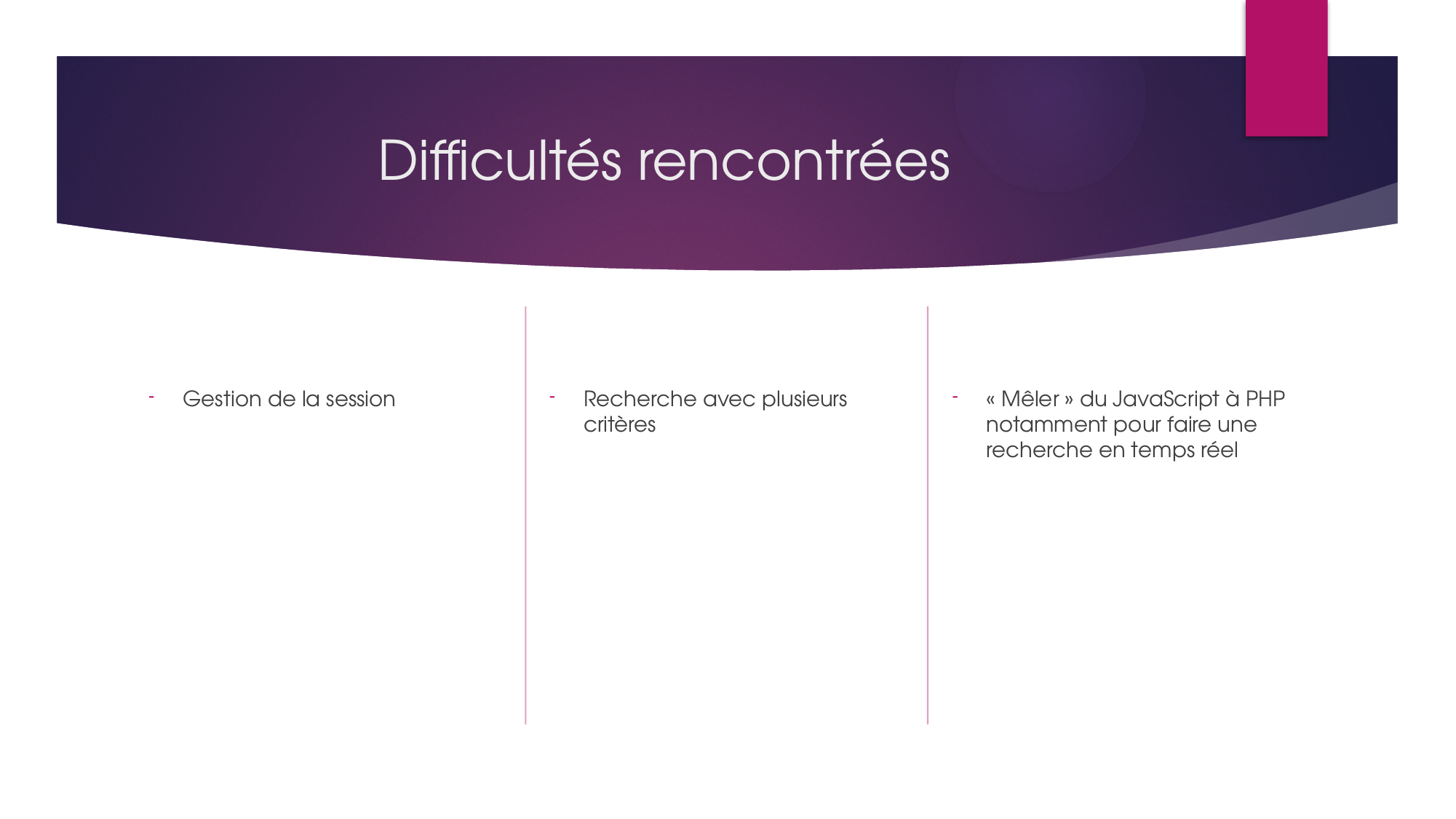

# Difficultés rencontrées

« Mêler » du JavaScript à PHP notamment pour faire une recherche en temps réel

Recherche avec plusieurs critères

Gestion de la session